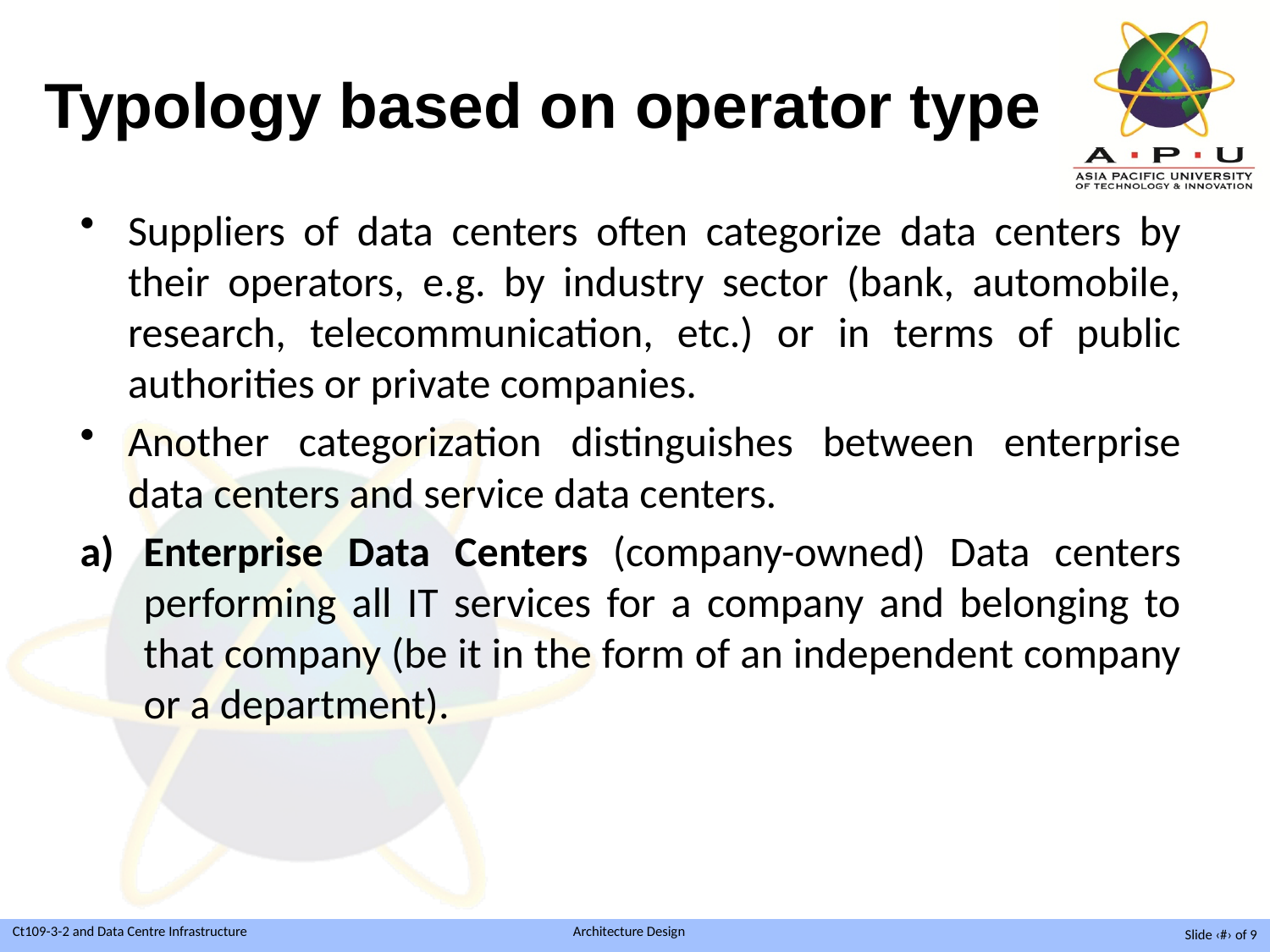

# Typology based on operator type
Suppliers of data centers often categorize data centers by their operators, e.g. by industry sector (bank, automobile, research, telecommunication, etc.) or in terms of public authorities or private companies.
Another categorization distinguishes between enterprise data centers and service data centers.
Enterprise Data Centers (company-owned) Data centers performing all IT services for a company and belonging to that company (be it in the form of an independent company or a department).
Slide ‹#› of 9